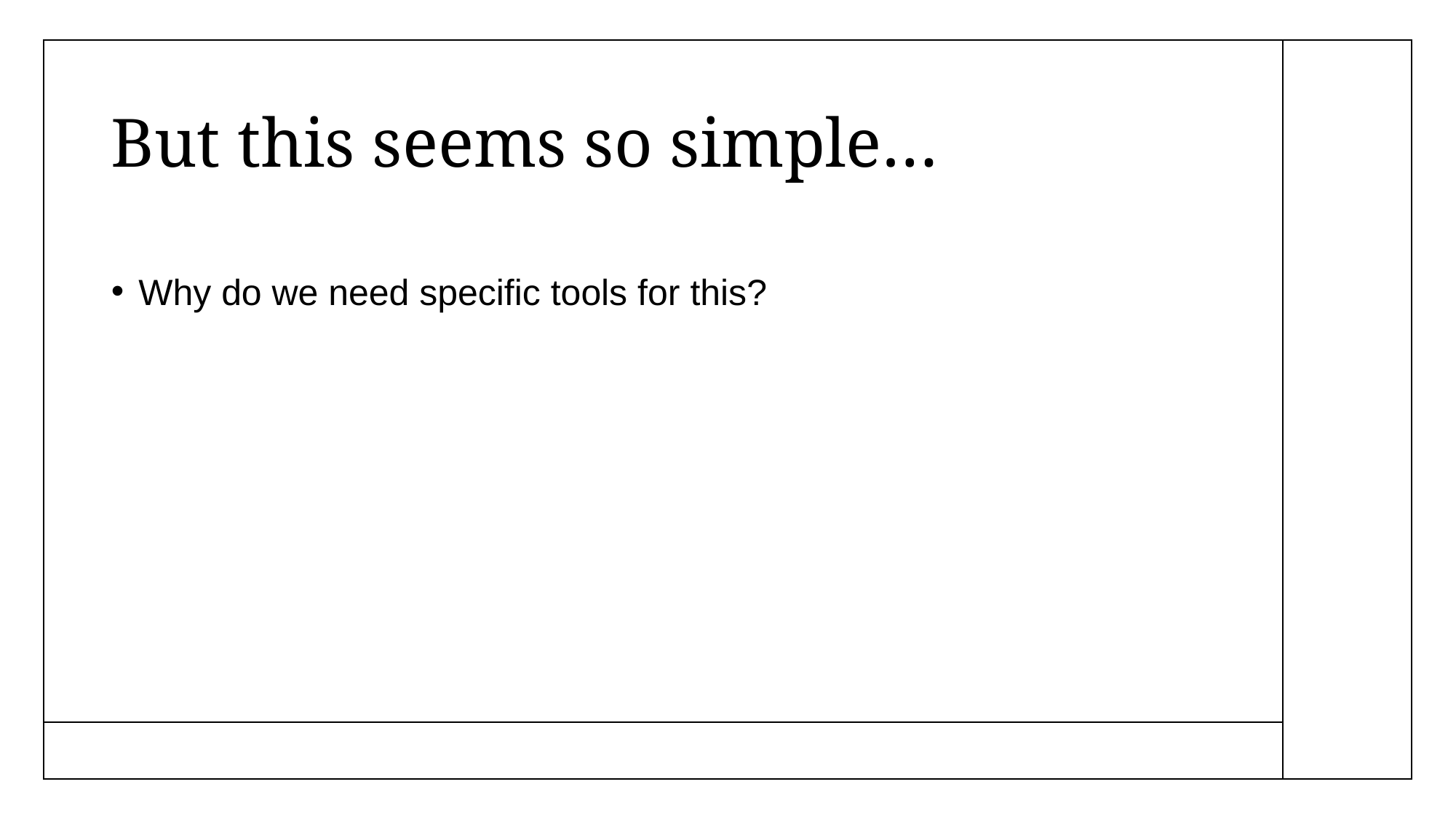

# But this seems so simple…
Why do we need specific tools for this?